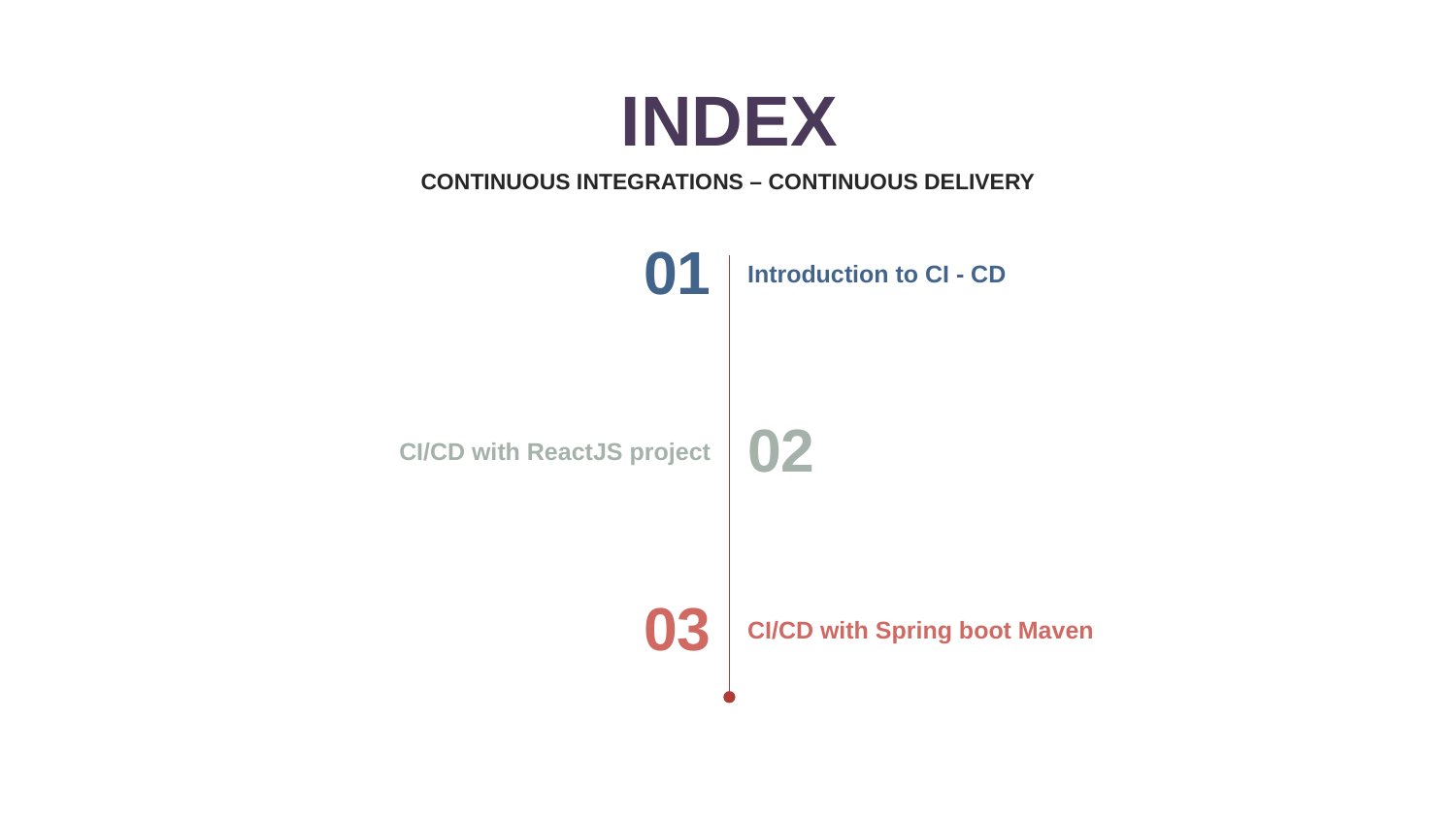

INDEX
CONTINUOUS INTEGRATIONS – CONTINUOUS DELIVERY
01
Introduction to CI - CD
CI/CD with ReactJS project
02
03
CI/CD with Spring boot Maven